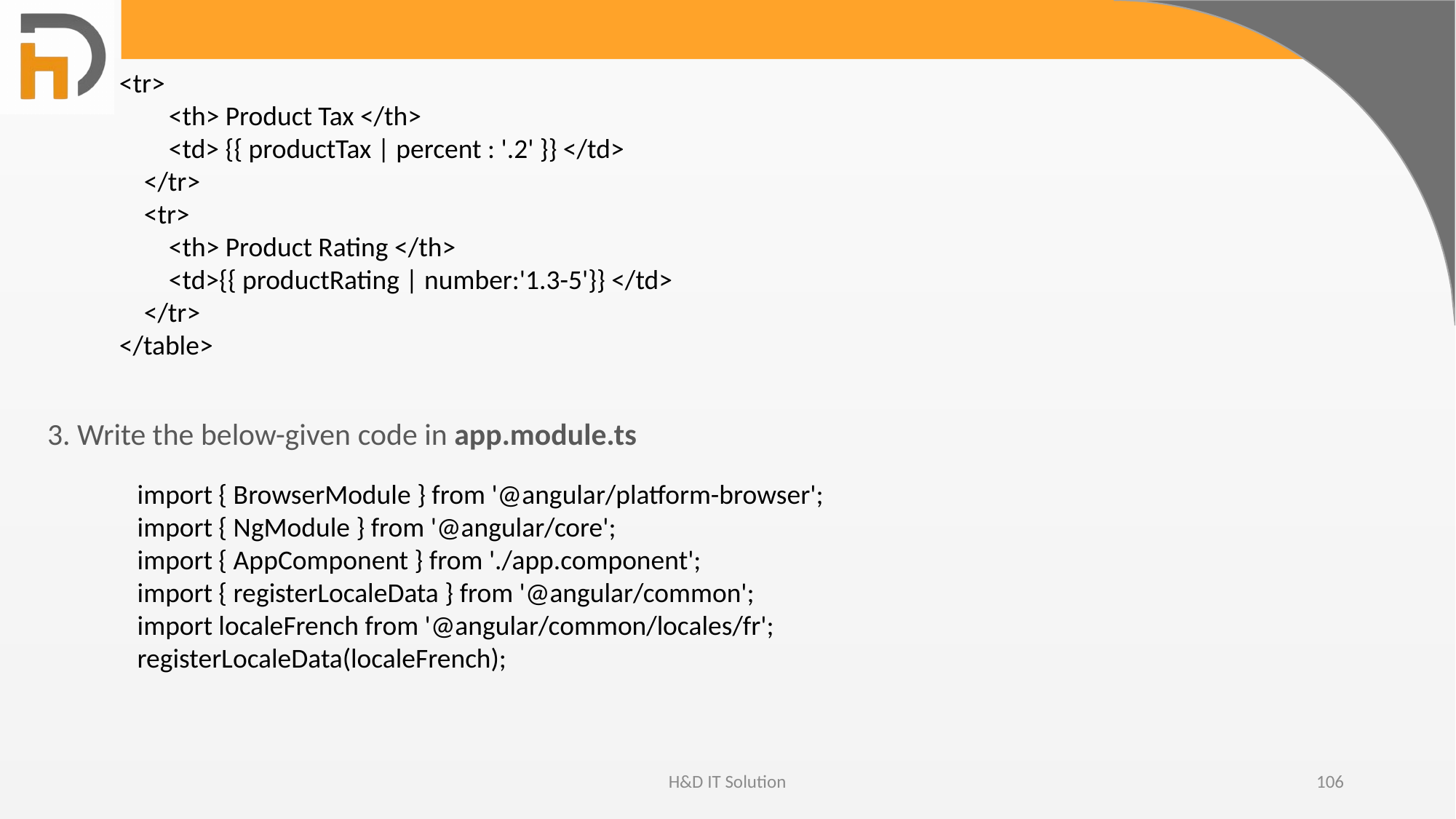

<tr>
        <th> Product Tax </th>
        <td> {{ productTax | percent : '.2' }} </td>
    </tr>
    <tr>
        <th> Product Rating </th>
        <td>{{ productRating | number:'1.3-5'}} </td>
    </tr>
</table>
3. Write the below-given code in app.module.ts
import { BrowserModule } from '@angular/platform-browser';
import { NgModule } from '@angular/core';
import { AppComponent } from './app.component';
import { registerLocaleData } from '@angular/common';
import localeFrench from '@angular/common/locales/fr';
registerLocaleData(localeFrench);

H&D IT Solution
106